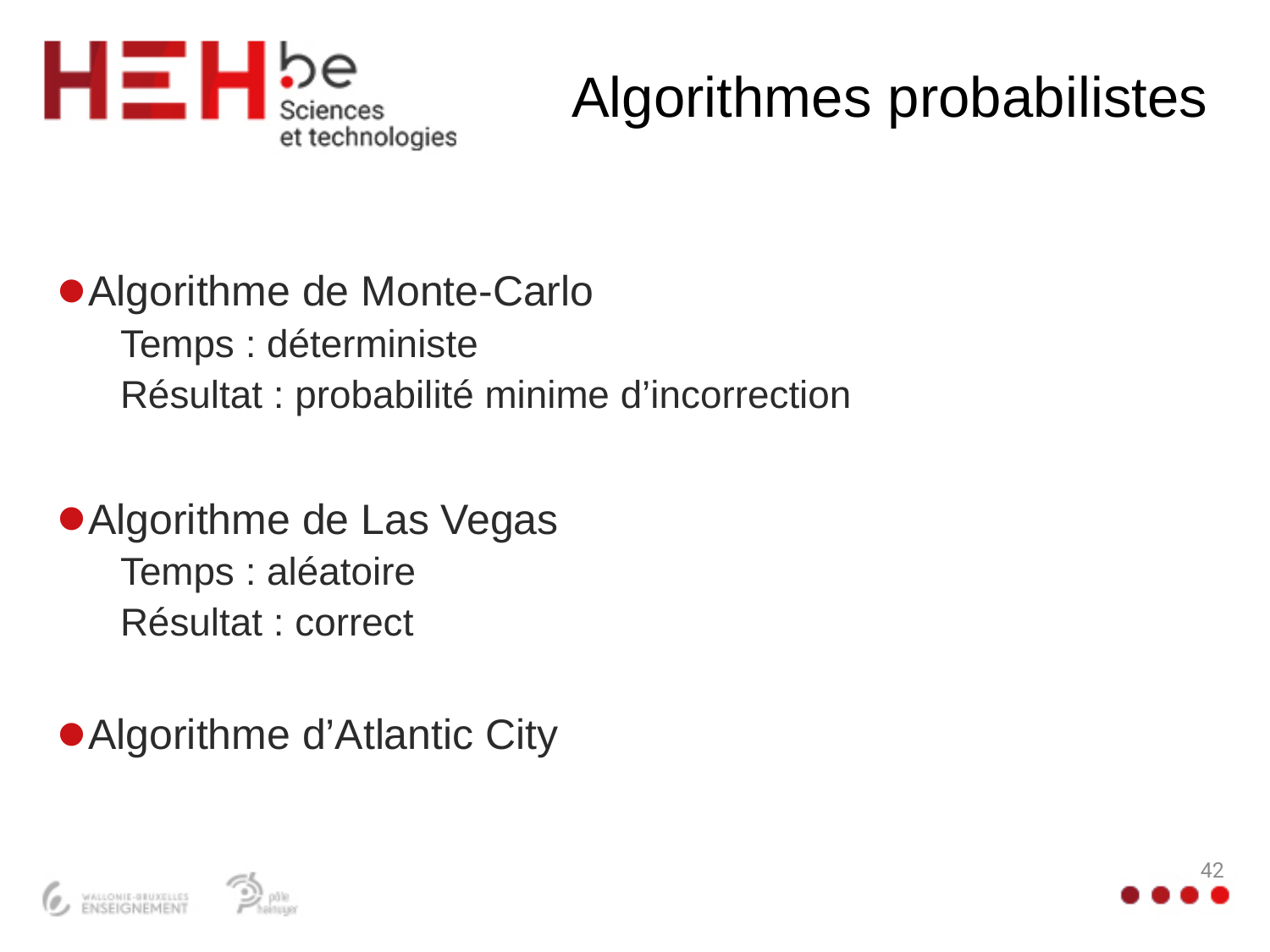

# Algorithmes probabilistes
Algorithme de Monte-Carlo
Temps : déterministe
Résultat : probabilité minime d’incorrection

Algorithme de Las Vegas
Temps : aléatoire
Résultat : correct

Algorithme d’Atlantic City
42